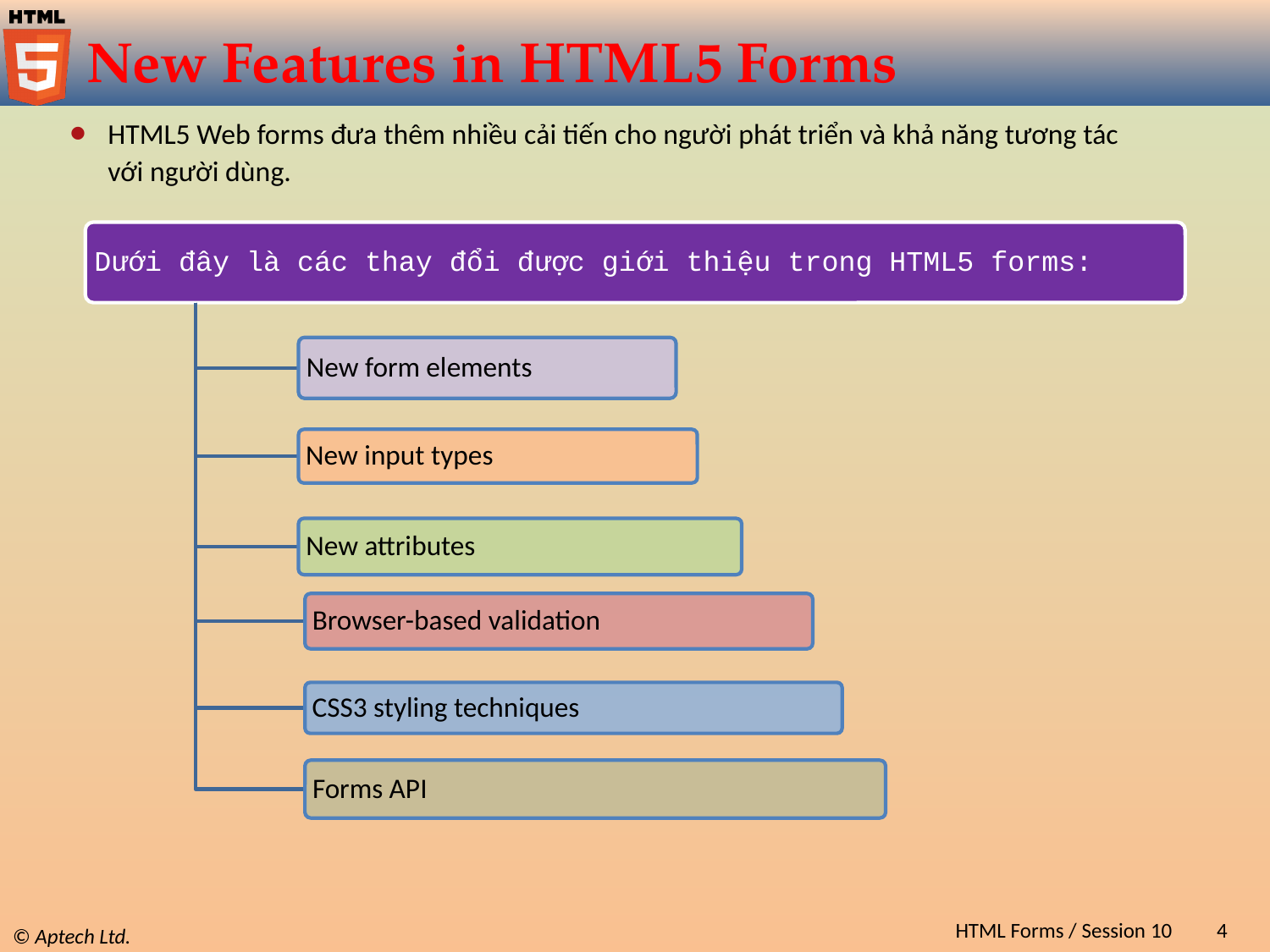

# New Features in HTML5 Forms
HTML5 Web forms đưa thêm nhiều cải tiến cho người phát triển và khả năng tương tác với người dùng.
Dưới đây là các thay đổi được giới thiệu trong HTML5 forms:
New form elements
New input types
New attributes
Browser-based validation
CSS3 styling techniques
Forms API
HTML Forms / Session 10
4